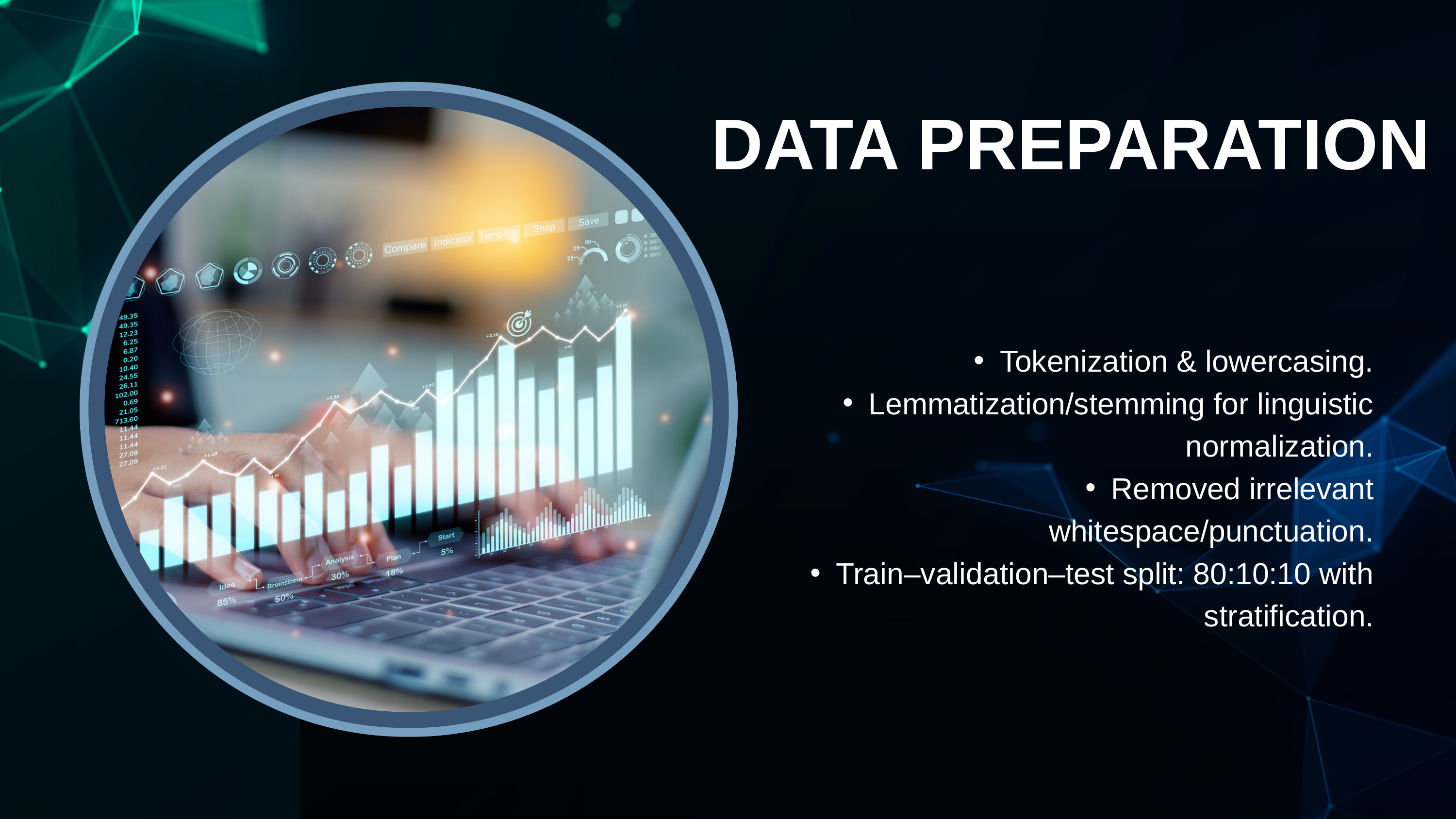

DATA PREPARATION
Tokenization & lowercasing.
Lemmatization/stemming for linguistic normalization.
Removed irrelevant whitespace/punctuation.
Train–validation–test split: 80:10:10 with stratification.